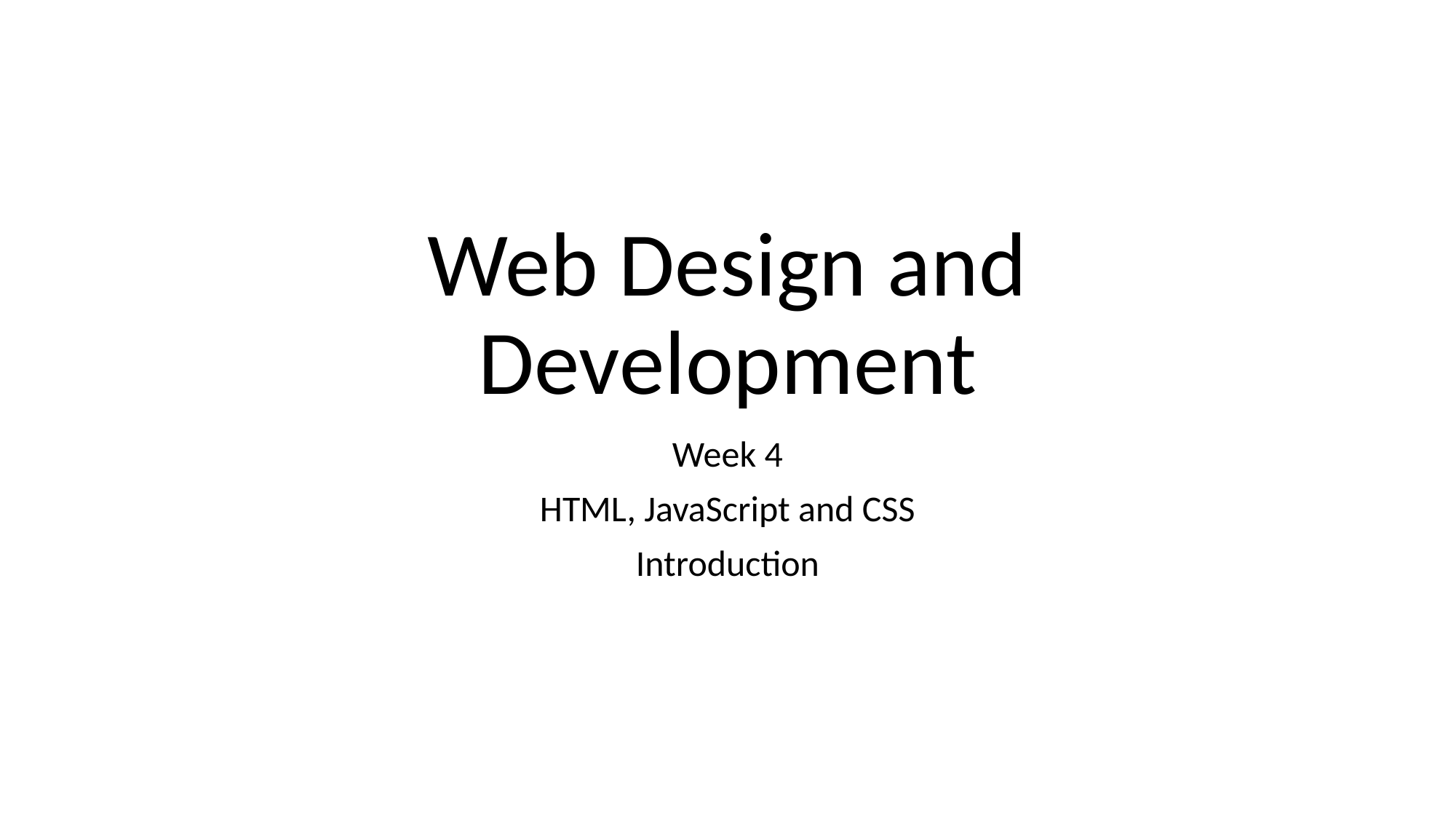

# Web Design and Development
Week 4
HTML, JavaScript and CSS
Introduction